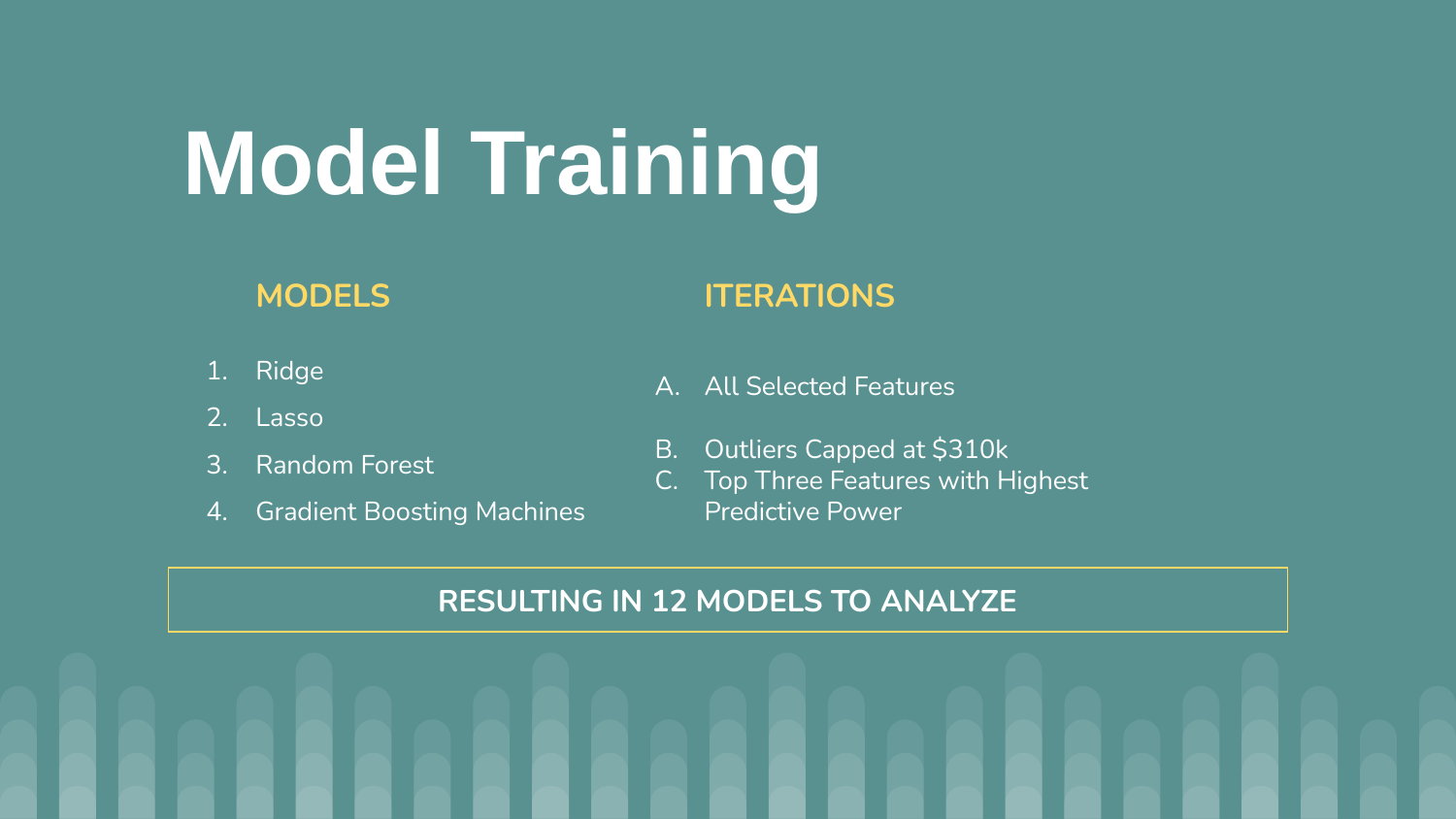

# Model Training
MODELS
Ridge
Lasso
Random Forest
Gradient Boosting Machines
ITERATIONS
All Selected Features
Outliers Capped at $310k
Top Three Features with Highest Predictive Power
RESULTING IN 12 MODELS TO ANALYZE